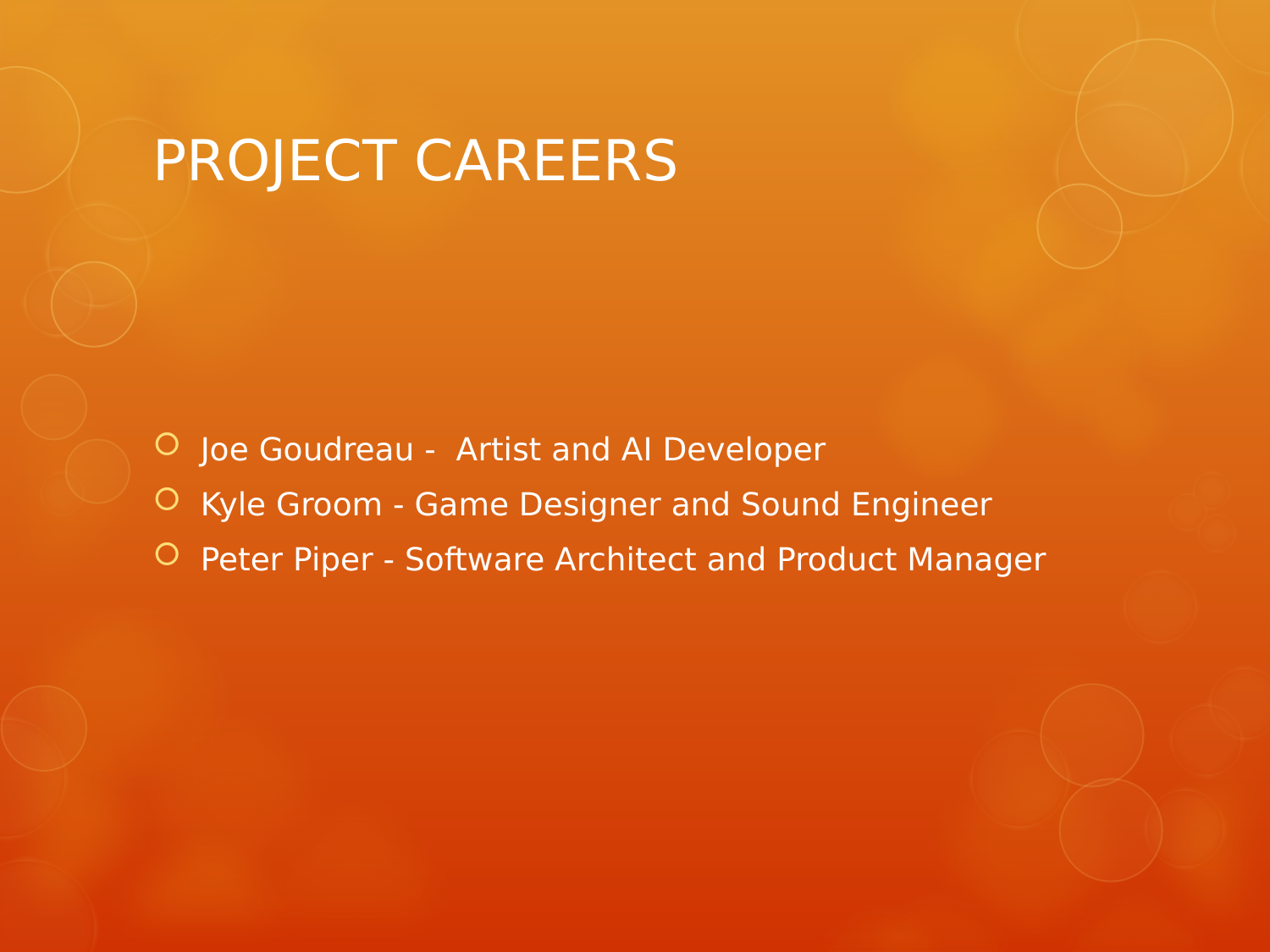

# PROJECT CAREERS
Joe Goudreau -  Artist and AI Developer
Kyle Groom - Game Designer and Sound Engineer
Peter Piper - Software Architect and Product Manager